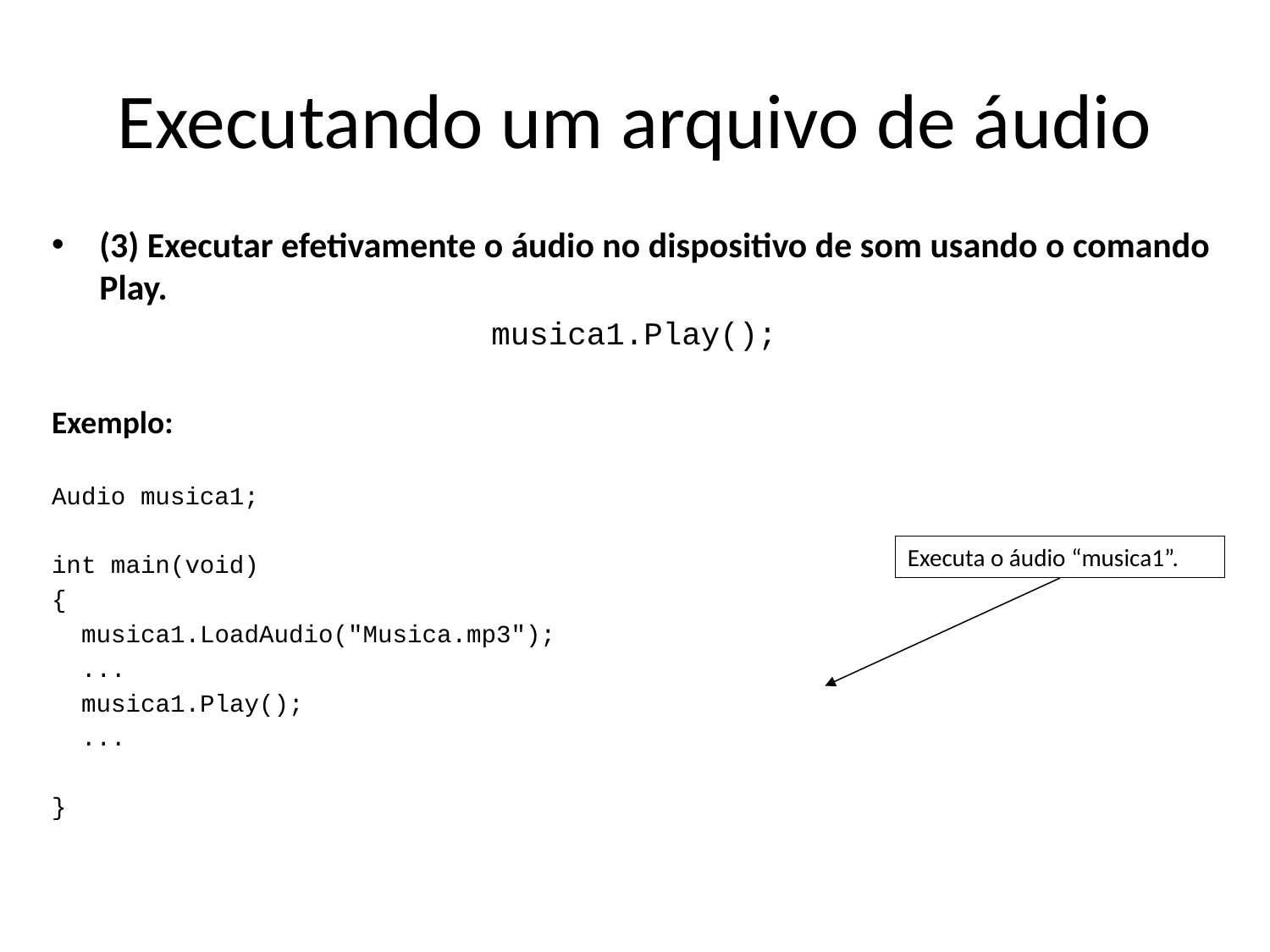

# Executando um arquivo de áudio
(3) Executar efetivamente o áudio no dispositivo de som usando o comando Play.
musica1.Play();

Exemplo:

Audio musica1;

int main(void)
{
  musica1.LoadAudio("Musica.mp3");
  ...
  musica1.Play();
  ...

}

Executa o áudio “musica1”.